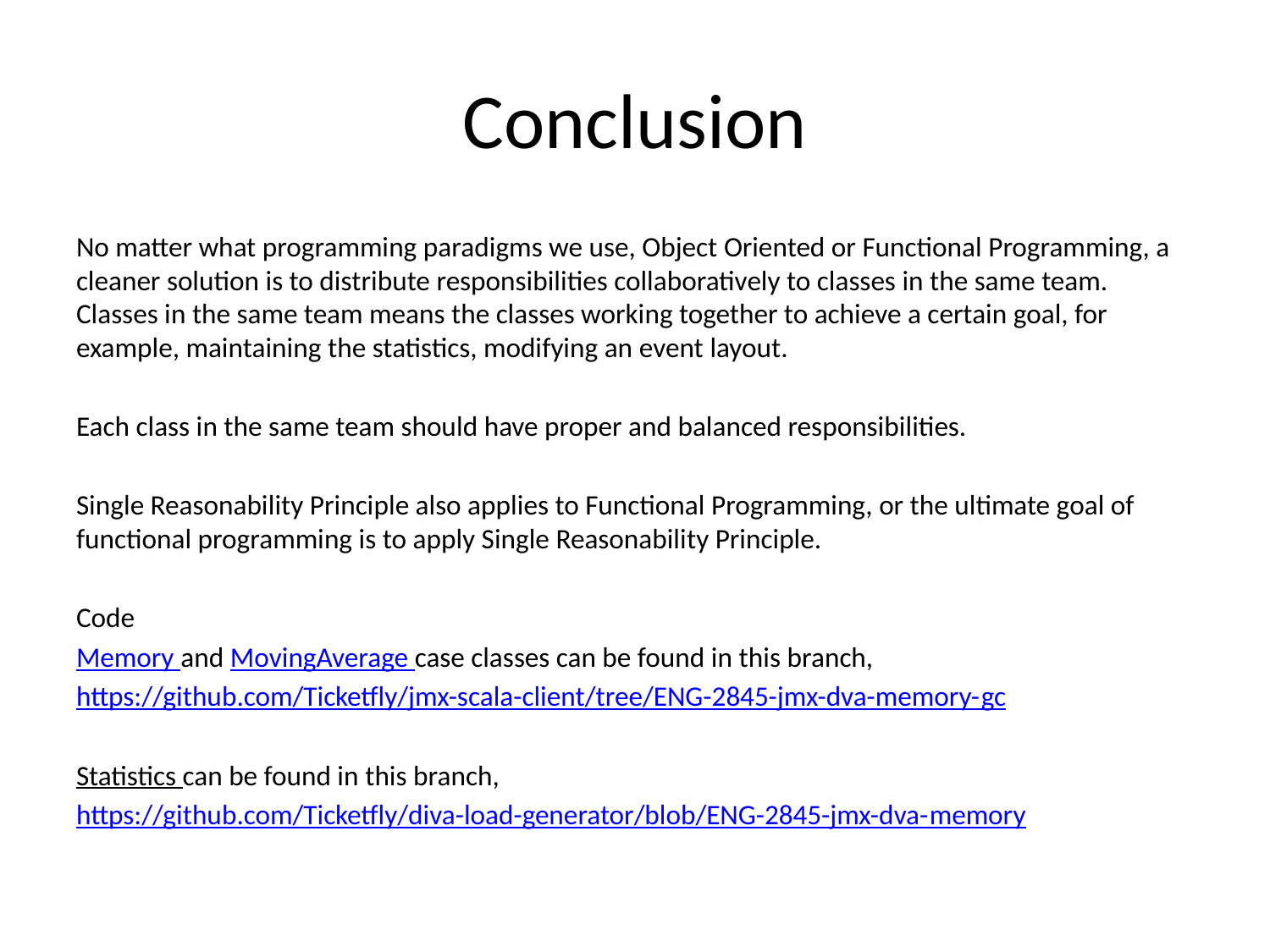

# Conclusion
No matter what programming paradigms we use, Object Oriented or Functional Programming, a cleaner solution is to distribute responsibilities collaboratively to classes in the same team. Classes in the same team means the classes working together to achieve a certain goal, for example, maintaining the statistics, modifying an event layout.

Each class in the same team should have proper and balanced responsibilities.

Single Reasonability Principle also applies to Functional Programming, or the ultimate goal of functional programming is to apply Single Reasonability Principle.

Code
Memory and MovingAverage case classes can be found in this branch,
https://github.com/Ticketfly/jmx-scala-client/tree/ENG-2845-jmx-dva-memory-gc

Statistics can be found in this branch,
https://github.com/Ticketfly/diva-load-generator/blob/ENG-2845-jmx-dva-memory